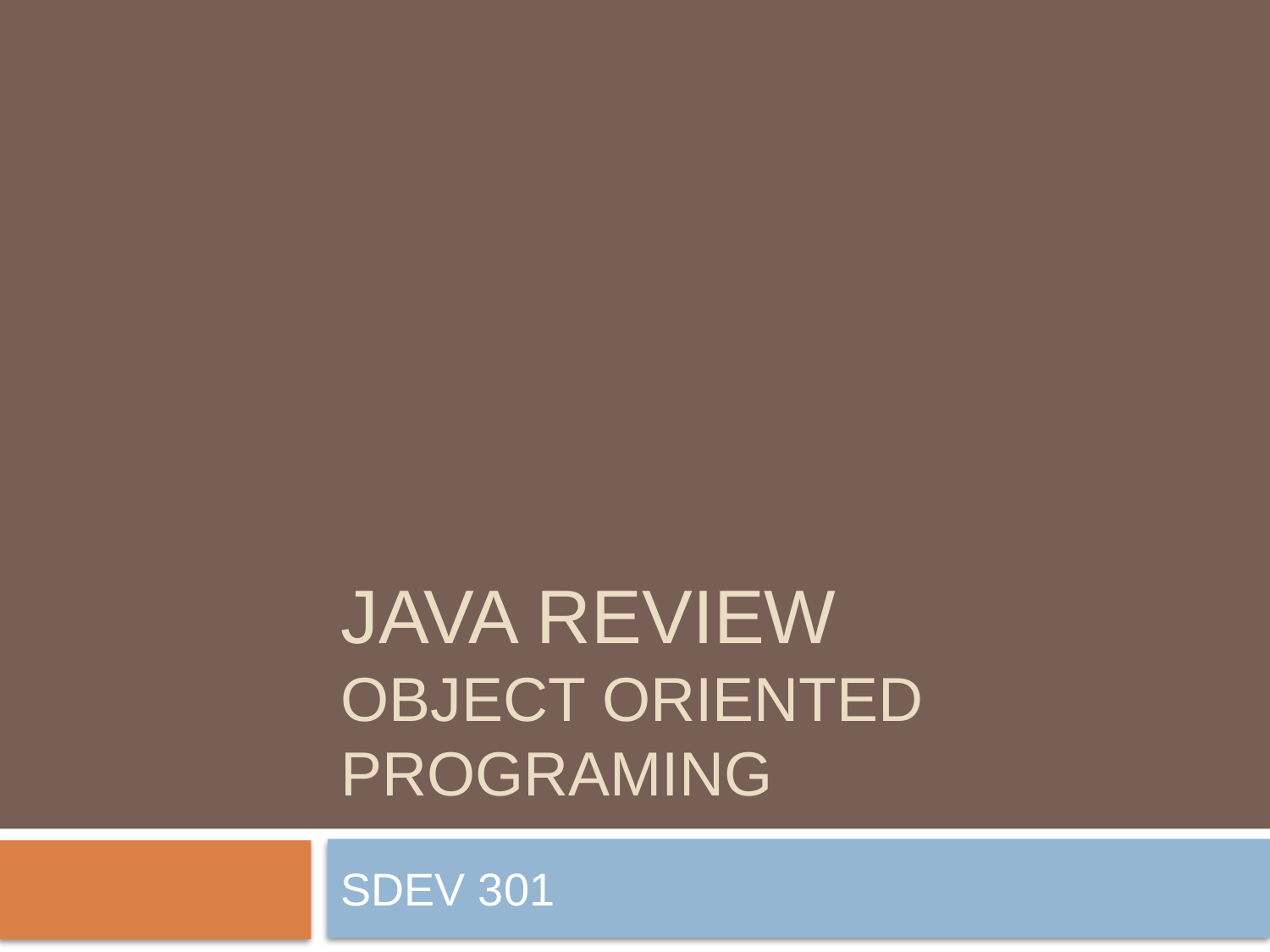

# Java Review Object Oriented Programing
SDEV 301